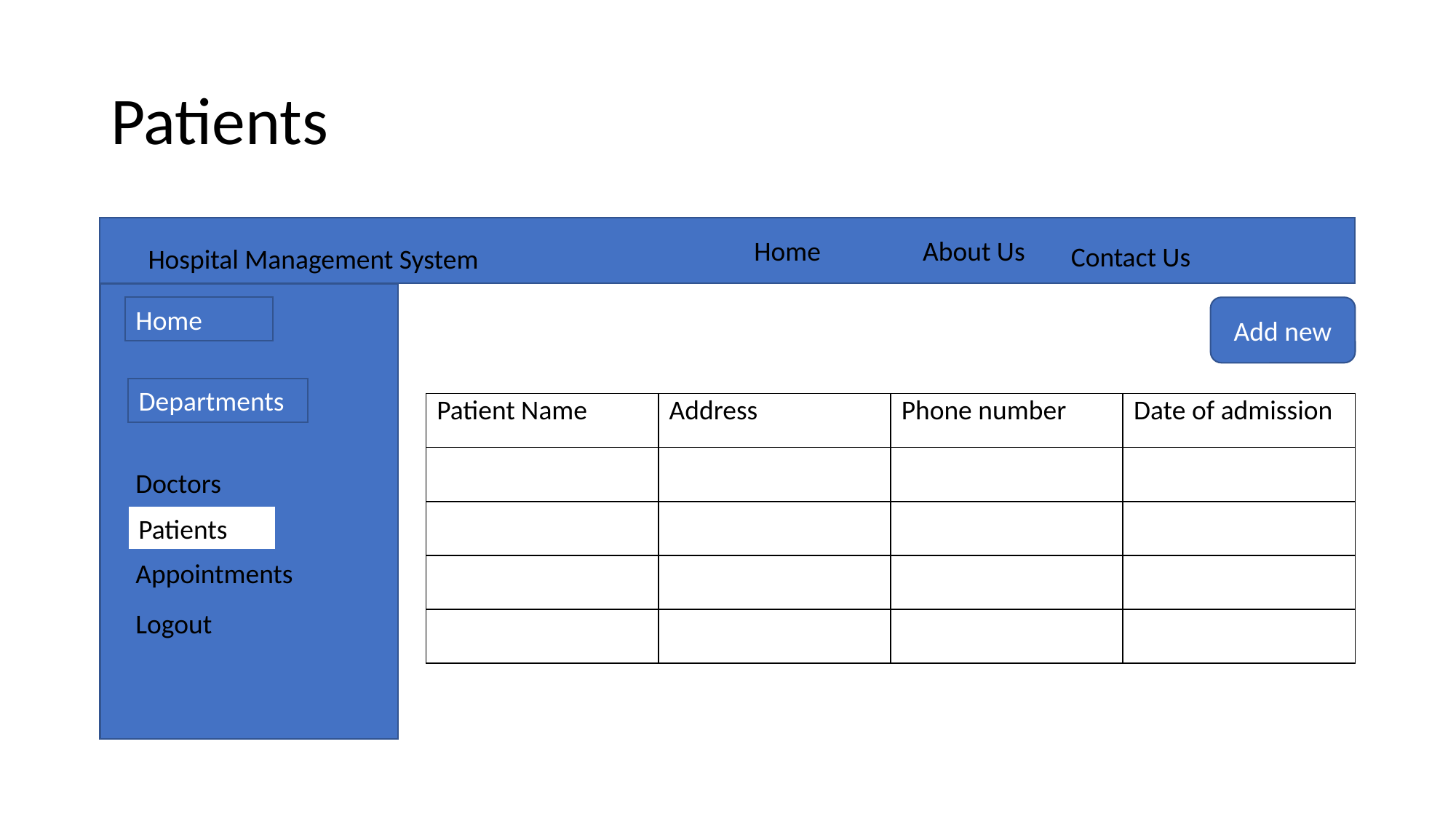

Patients

Home
About Us
Contact Us
Hospital Management System

Home
Add new
Departments
| Patient Name | Address | Phone number | Date of admission |
| --- | --- | --- | --- |
|  |  |  |  |
|  |  |  |  |
|  |  |  |  |
|  |  |  |  |
Doctors
Patients
Appointments
Logout